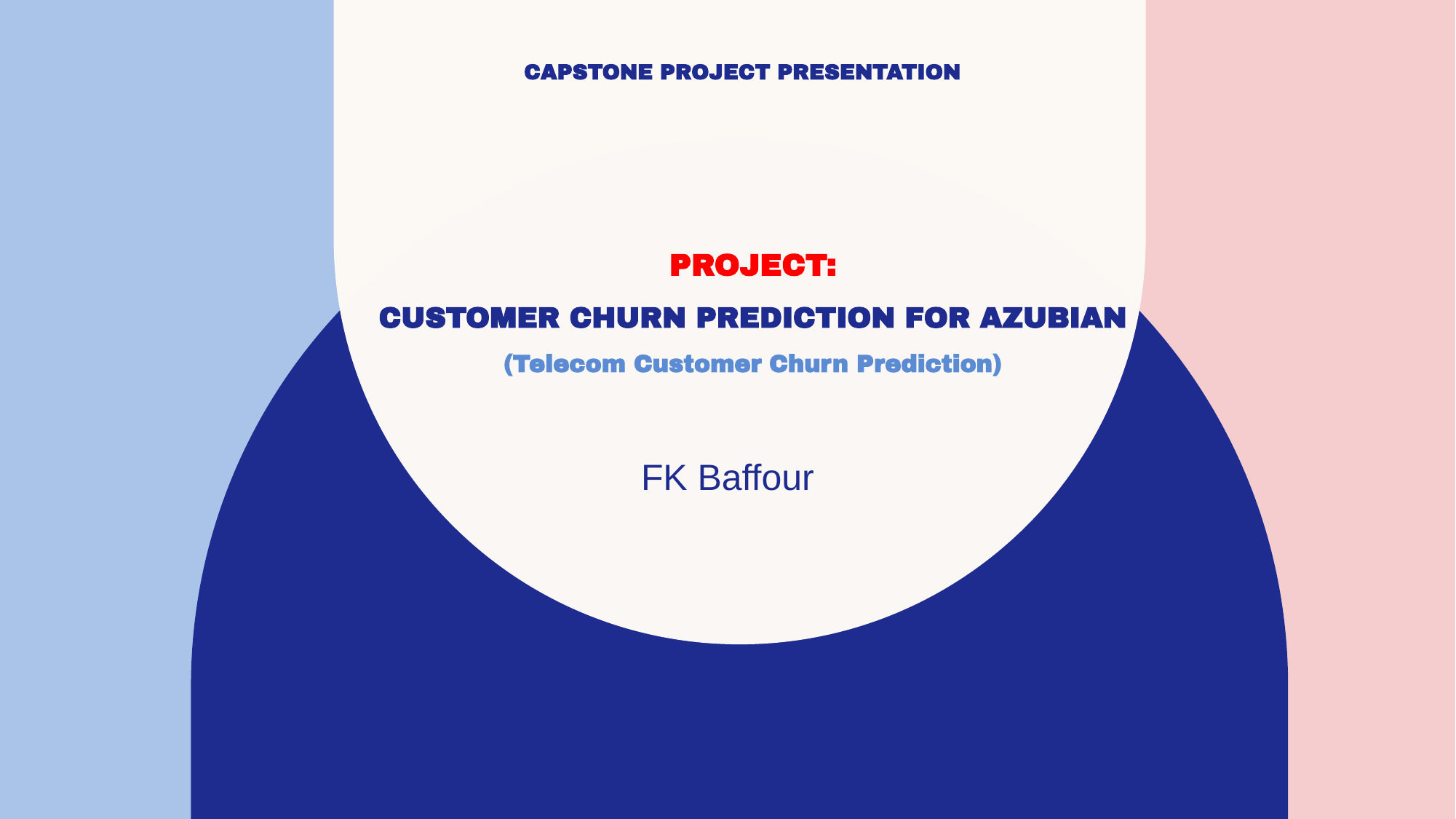

# CAPSTONE PROJECT PRESENTATION
PROJECT:
CUSTOMER CHURN PREDICTION FOR AZUBIAN
(Telecom Customer Churn Prediction)
FK Baffour​